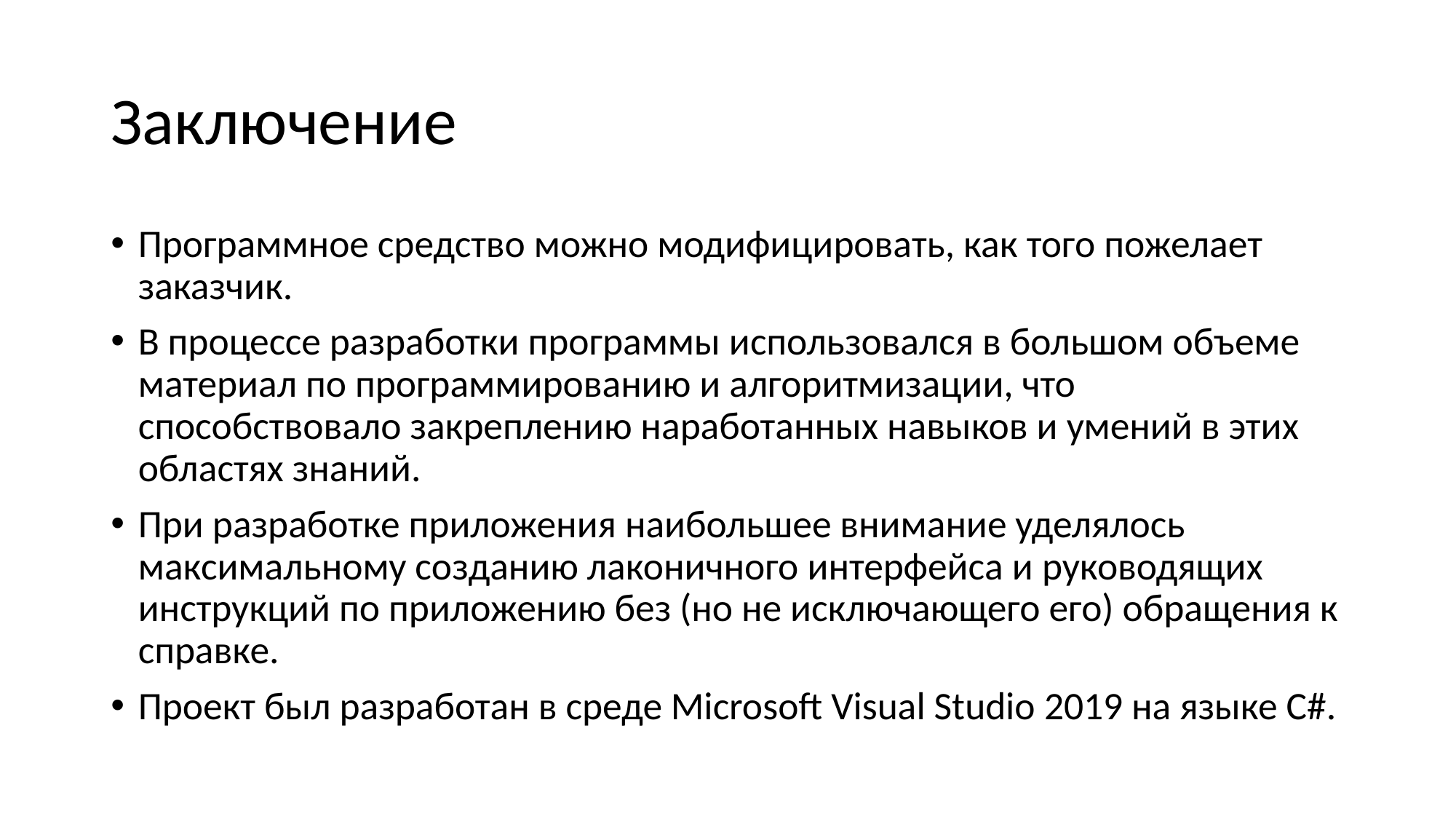

# Заключение
Программное средство можно модифицировать, как того пожелает заказчик.
В процессе разработки программы использовался в большом объеме материал по программированию и алгоритмизации, что способствовало закреплению наработанных навыков и умений в этих областях знаний.
При разработке приложения наибольшее внимание уделялось максимальному созданию лаконичного интерфейса и руководящих инструкций по приложению без (но не исключающего его) обращения к справке.
Проект был разработан в среде Microsoft Visual Studio 2019 на языке С#.